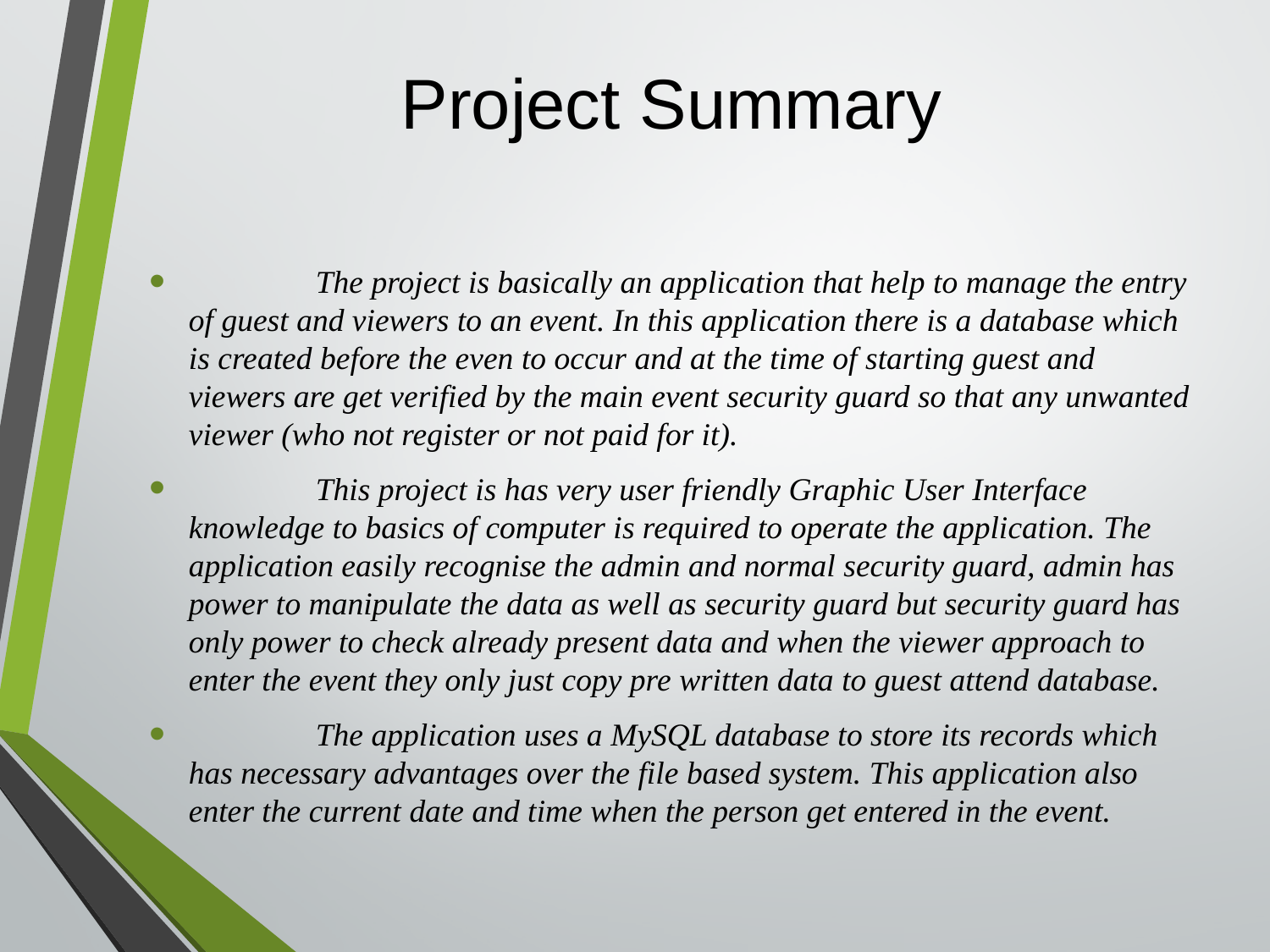

# Project Summary
	The project is basically an application that help to manage the entry of guest and viewers to an event. In this application there is a database which is created before the even to occur and at the time of starting guest and viewers are get verified by the main event security guard so that any unwanted viewer (who not register or not paid for it).
	This project is has very user friendly Graphic User Interface knowledge to basics of computer is required to operate the application. The application easily recognise the admin and normal security guard, admin has power to manipulate the data as well as security guard but security guard has only power to check already present data and when the viewer approach to enter the event they only just copy pre written data to guest attend database.
	The application uses a MySQL database to store its records which has necessary advantages over the file based system. This application also enter the current date and time when the person get entered in the event.